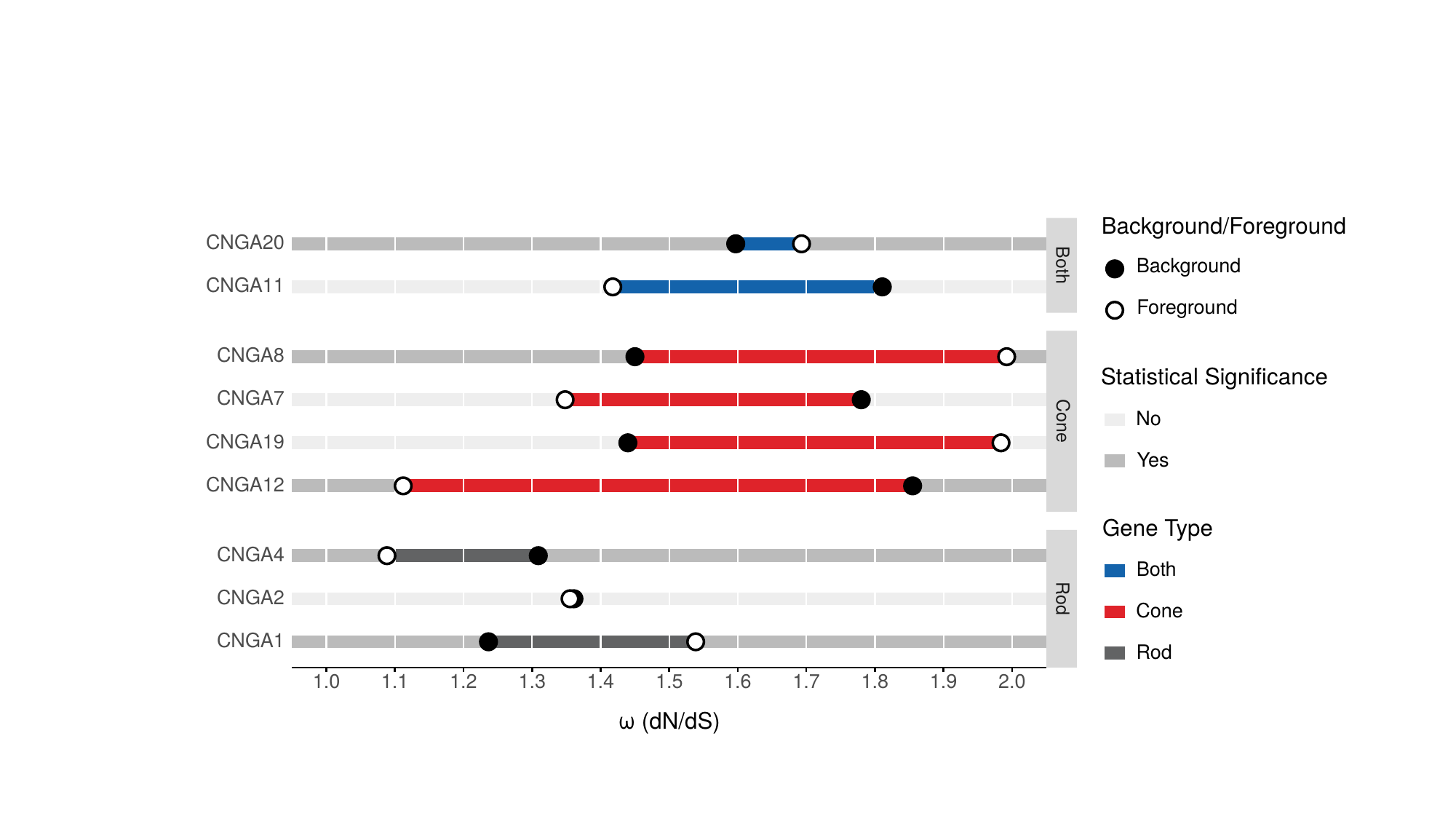

#

Background/Foreground

CNGA20

Background
Both

CNGA11

Foreground

CNGA8

Statistical Significance

CNGA7

No
Cone

CNGA19

Yes

CNGA12

Gene Type

CNGA4

Both

CNGA2
Rod

Cone

CNGA1

Rod

1.8
2.0
1.6
1.9
1.3
1.0
1.5
1.2
1.4
1.1
1.7
ω (dN/dS)